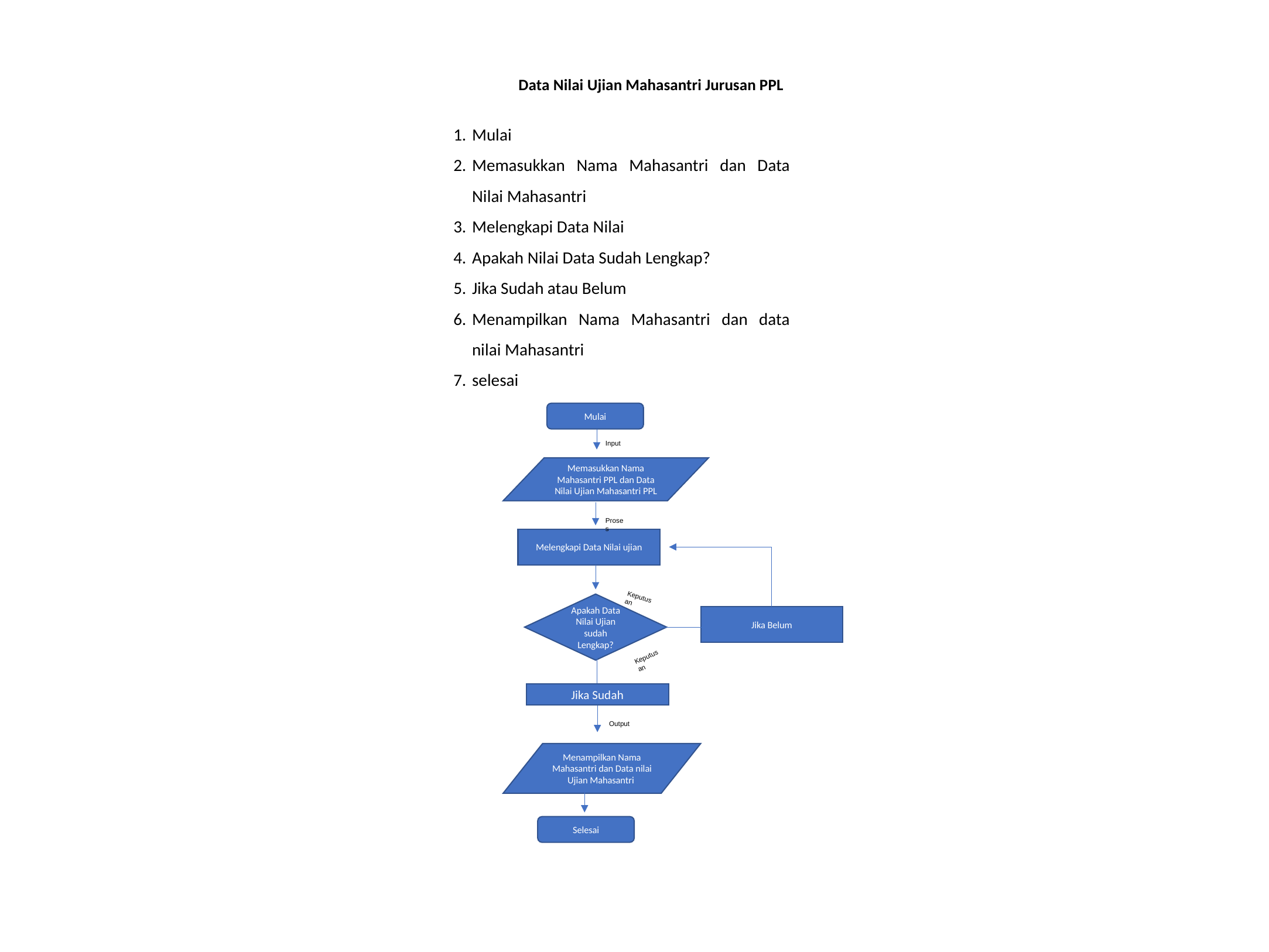

Data Nilai Ujian Mahasantri Jurusan PPL
Mulai
Memasukkan Nama Mahasantri dan Data Nilai Mahasantri
Melengkapi Data Nilai
Apakah Nilai Data Sudah Lengkap?
Jika Sudah atau Belum
Menampilkan Nama Mahasantri dan data nilai Mahasantri
selesai
Mulai
Input
Memasukkan Nama Mahasantri PPL dan Data Nilai Ujian Mahasantri PPL
Proses
Melengkapi Data Nilai ujian
Keputusan
Apakah Data Nilai Ujian sudah Lengkap?
Jika Belum
Keputusan
Jika Sudah
Output
Menampilkan Nama Mahasantri dan Data nilai Ujian Mahasantri
Selesai